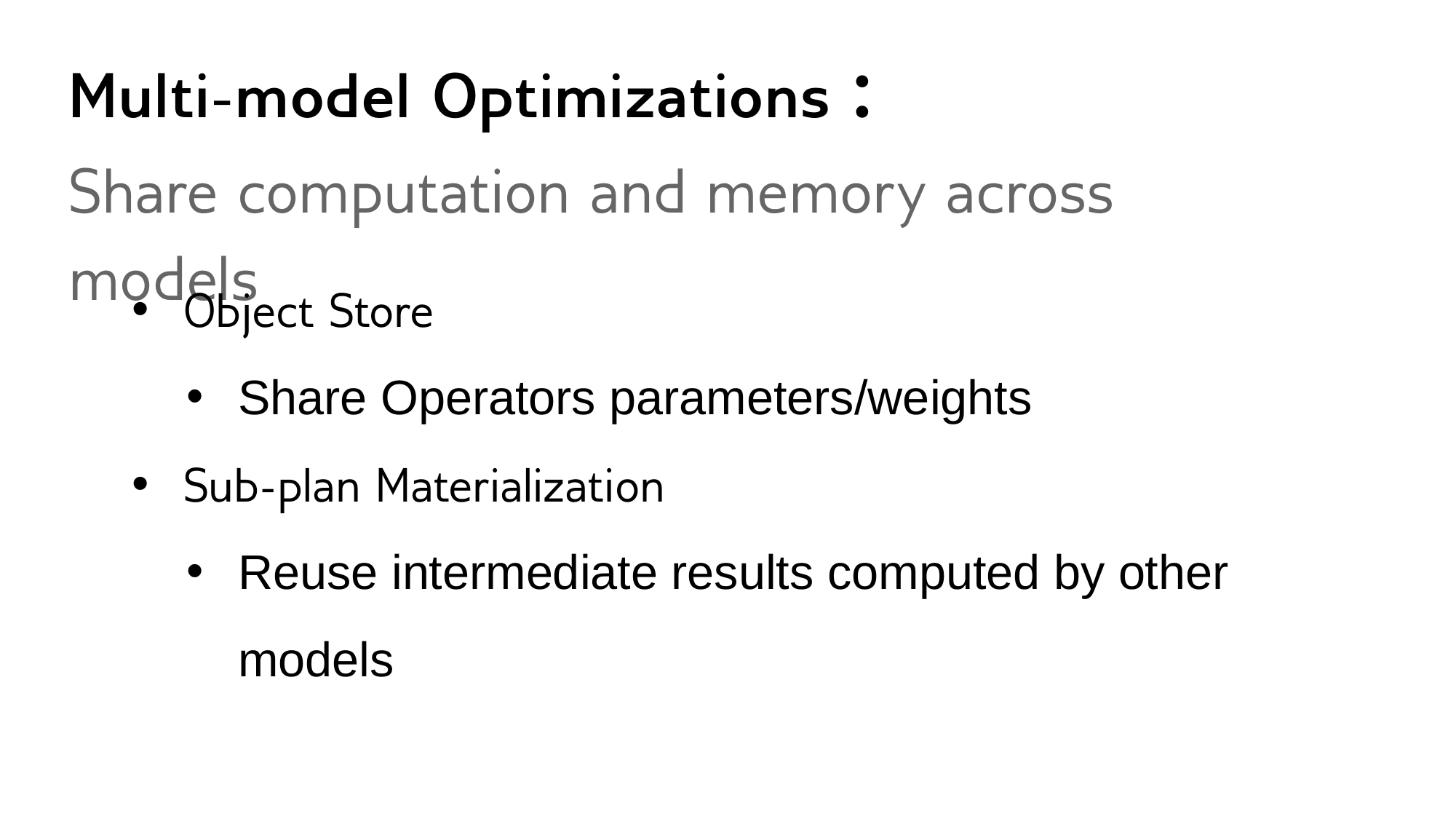

# Multi-model Optimizations：
Share computation and memory across models

Object Store
Share Operators parameters/weights
Sub-plan Materialization
Reuse intermediate results computed by other models